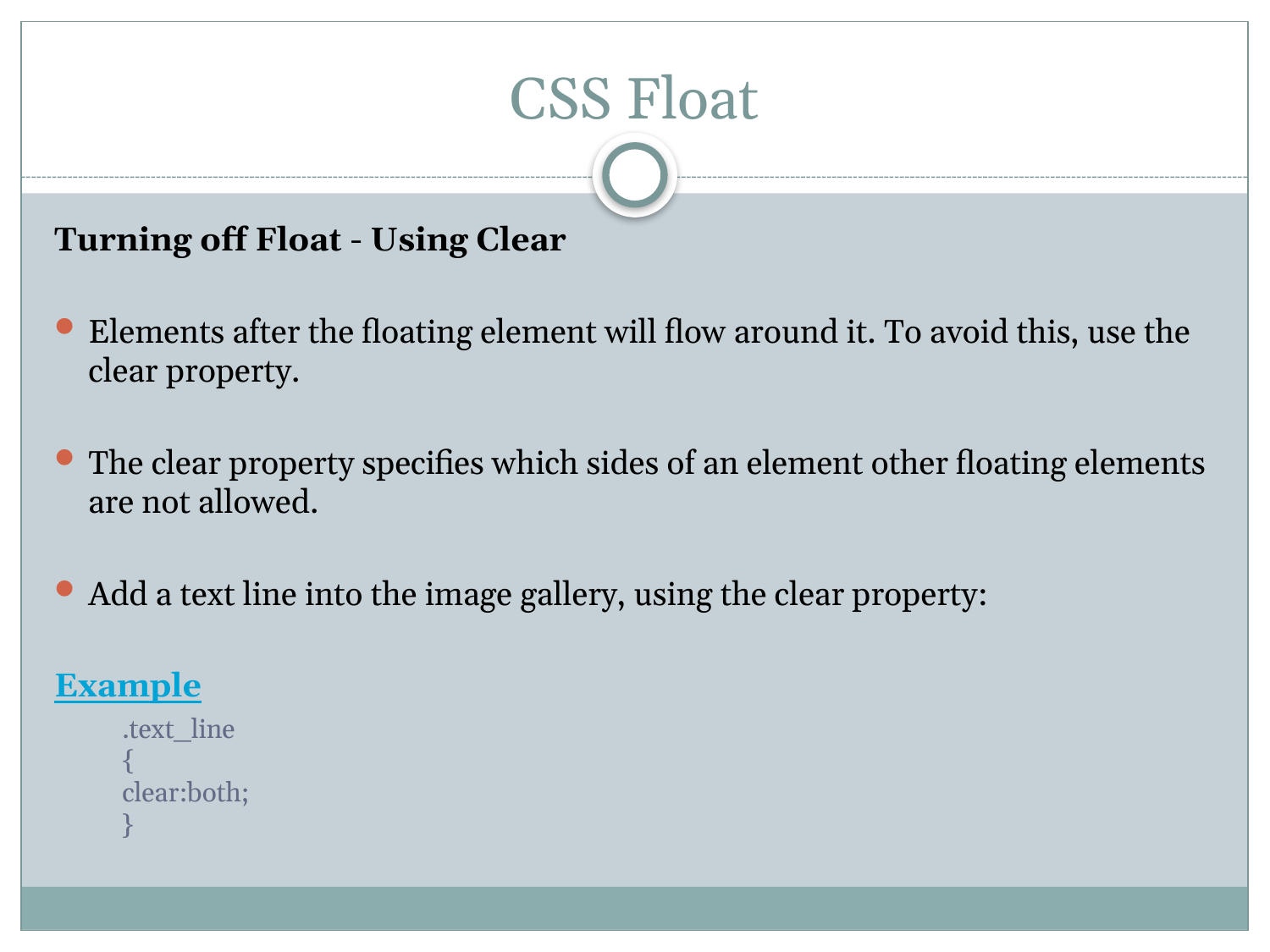

# CSS Float
Turning off Float - Using Clear

Elements after the floating element will flow around it. To avoid this, use the clear property.

The clear property specifies which sides of an element other floating elements are not allowed.

Add a text line into the image gallery, using the clear property:

Example
	.text_line
{
clear:both;
}